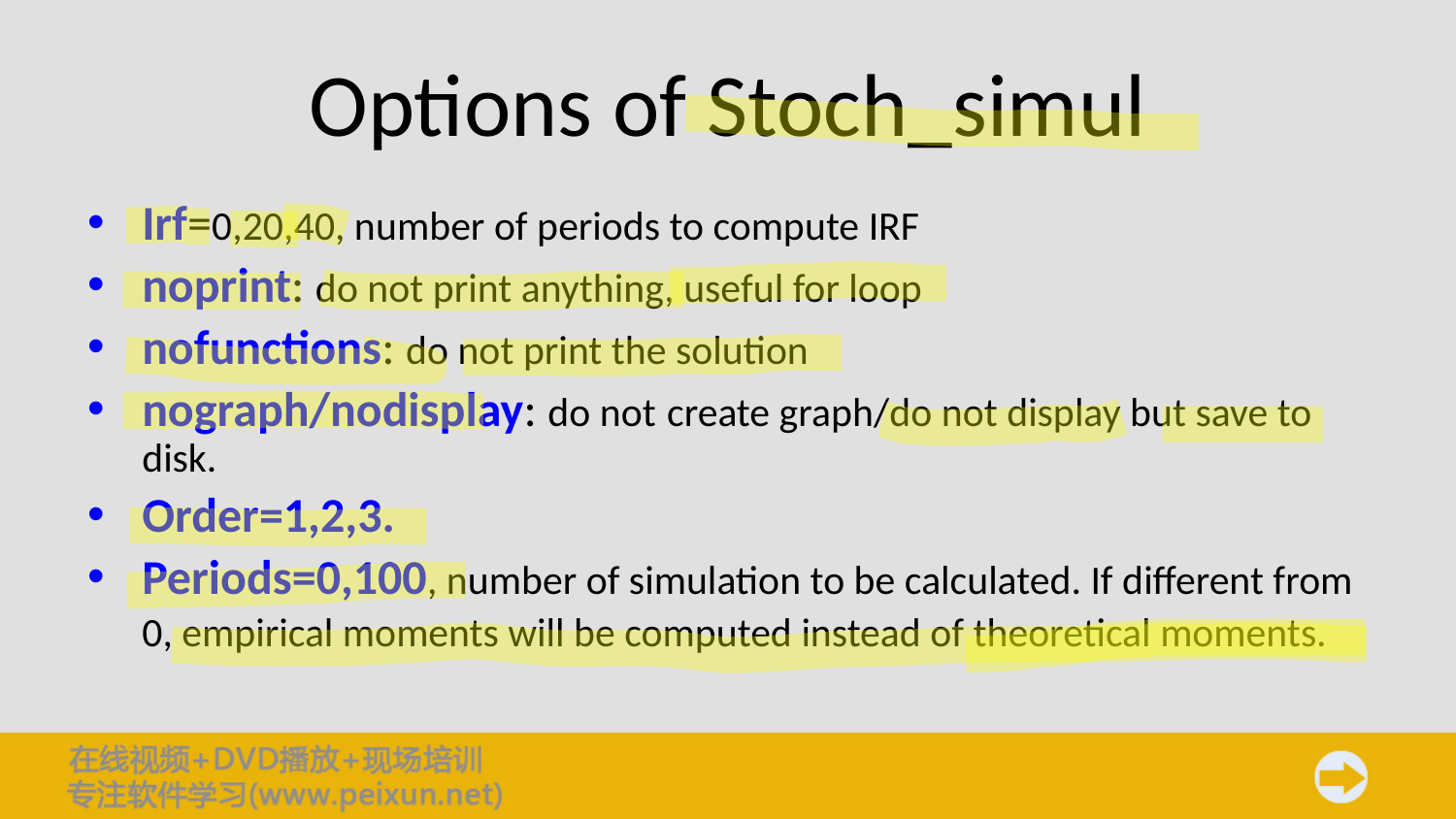

# Options of Stoch_simul
Irf=0,20,40, number of periods to compute IRF
noprint: do not print anything, useful for loop
nofunctions: do not print the solution
nograph/nodisplay: do not create graph/do not display but save to disk.
Order=1,2,3.
Periods=0,100, number of simulation to be calculated. If different from 0, empirical moments will be computed instead of theoretical moments.